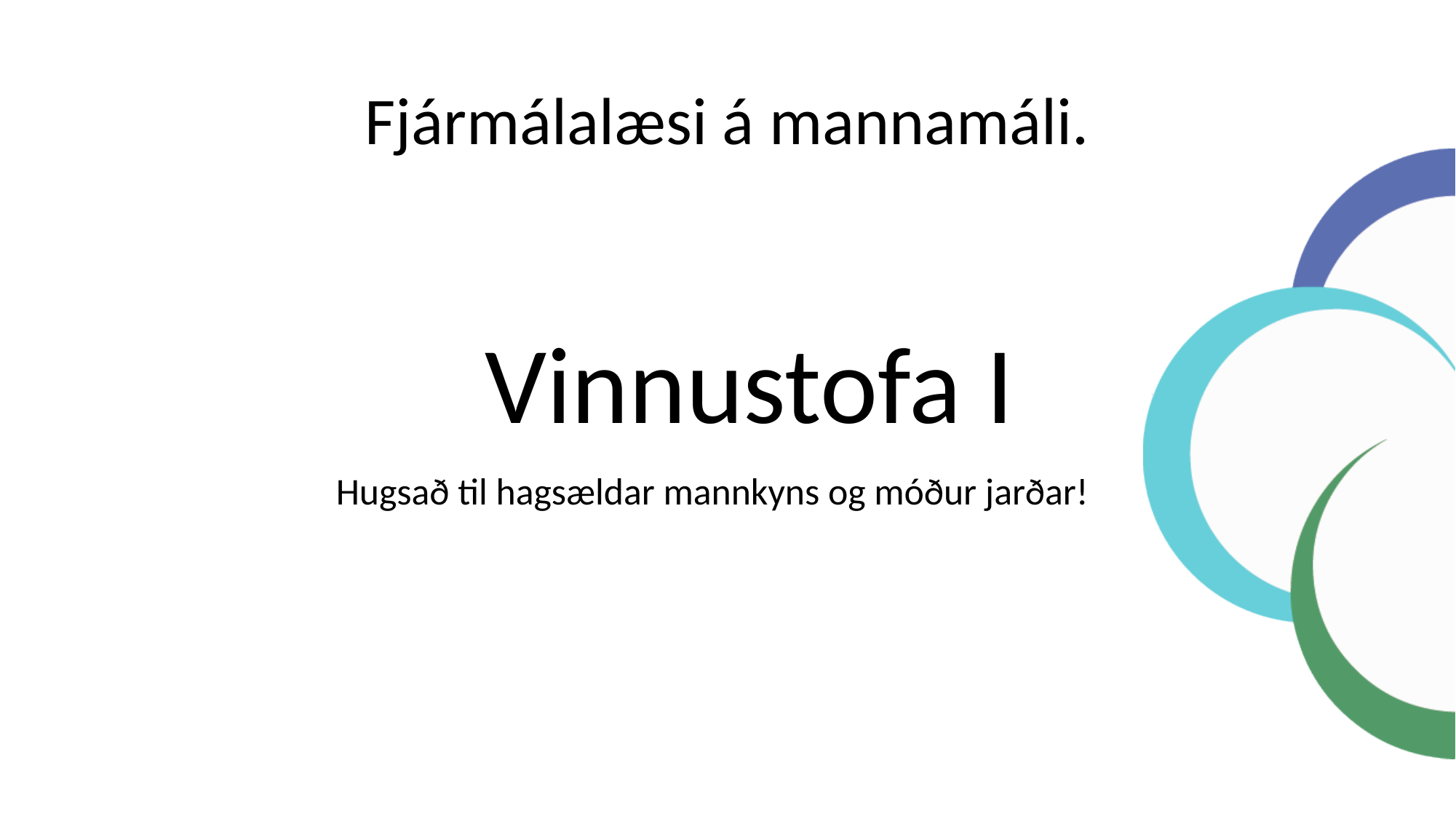

# Vinnustofa I
Hugsað til hagsældar mannkyns og móður jarðar!